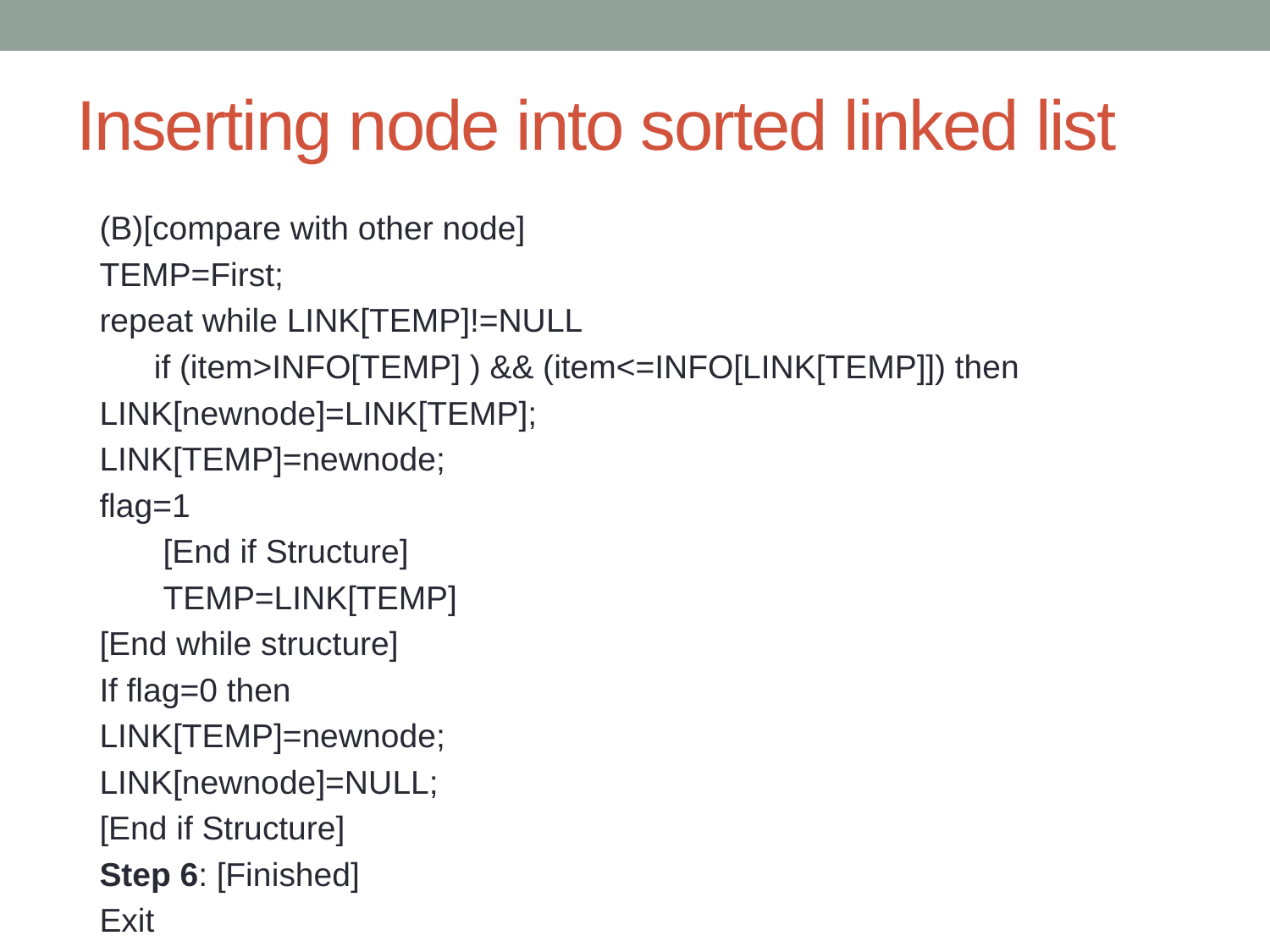

# Inserting node into sorted linked list
		(B)[compare with other node]
		TEMP=First;
		repeat while LINK[TEMP]!=NULL
		      if (item>INFO[TEMP] ) && (item<=INFO[LINK[TEMP]]) then
				LINK[newnode]=LINK[TEMP];
				LINK[TEMP]=newnode;
				flag=1
		       [End if Structure]
		       TEMP=LINK[TEMP]
		[End while structure]
		If flag=0 then
			LINK[TEMP]=newnode;
			LINK[newnode]=NULL;
		[End if Structure]
	Step 6: [Finished]
		Exit